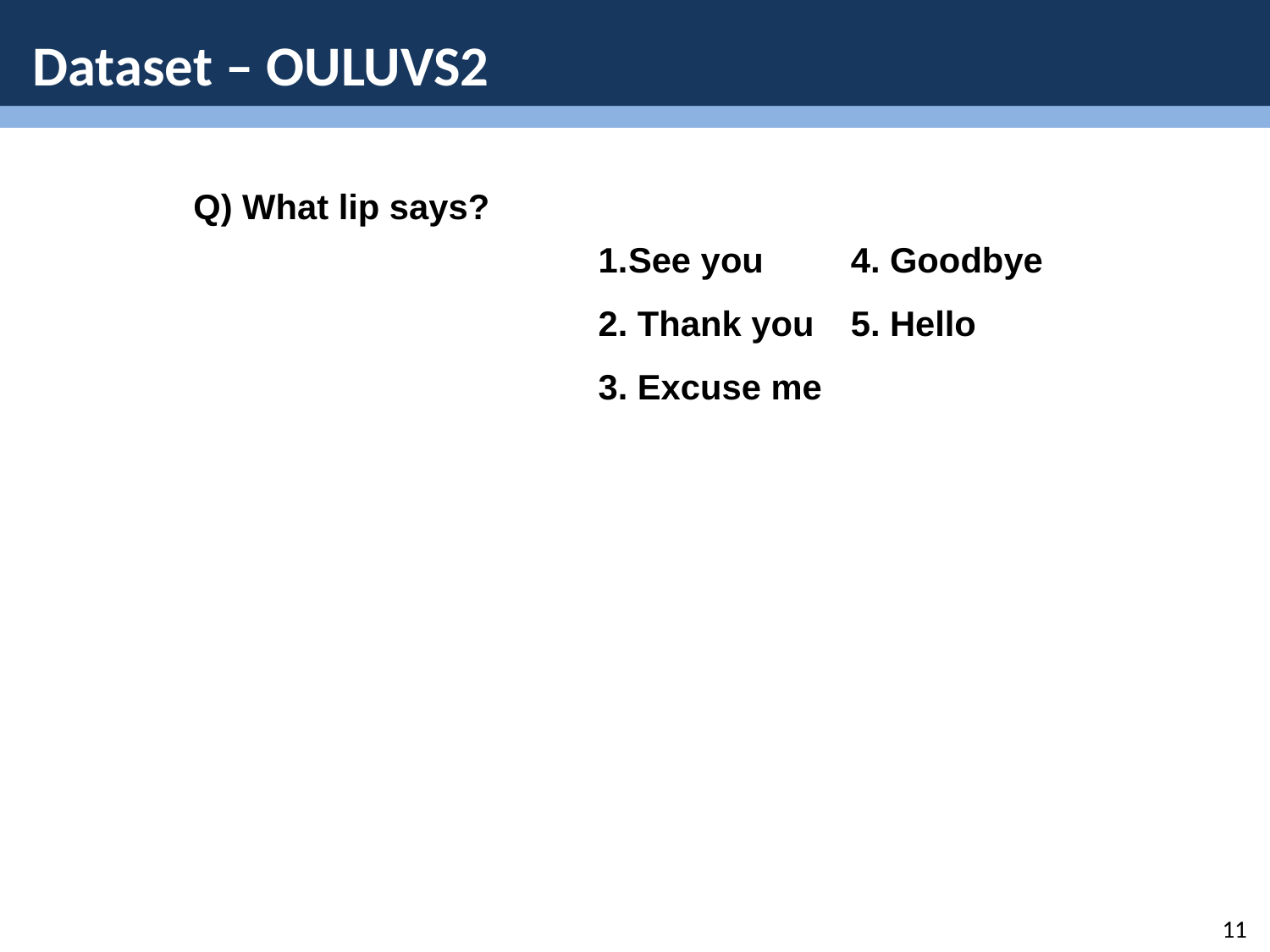

Dataset – OULUVS2
Q) What lip says?
See you
2. Thank you
3. Excuse me
4. Goodbye
5. Hello